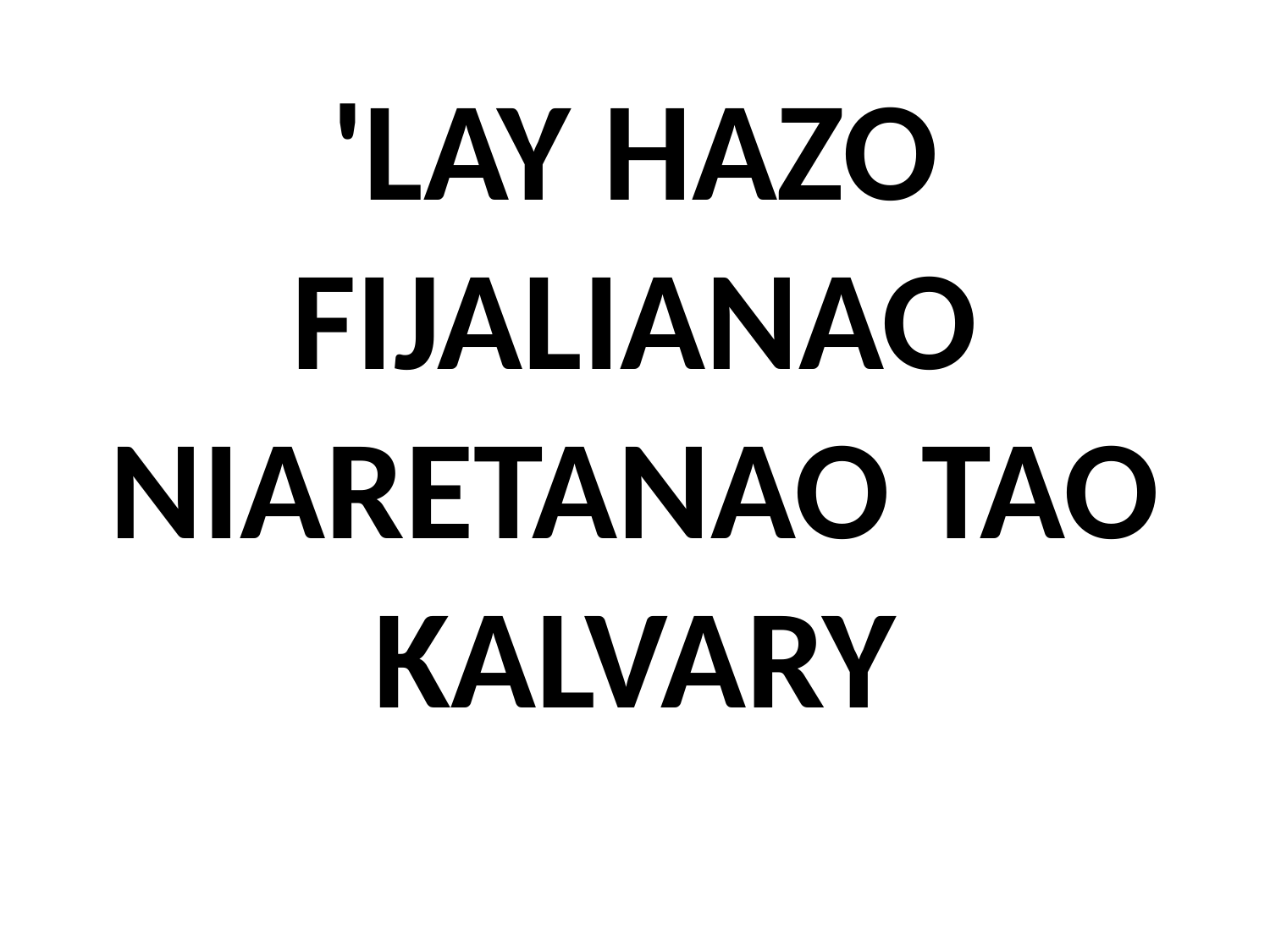

# 'LAY HAZO FIJALIANAO NIARETANAO TAO KALVARY